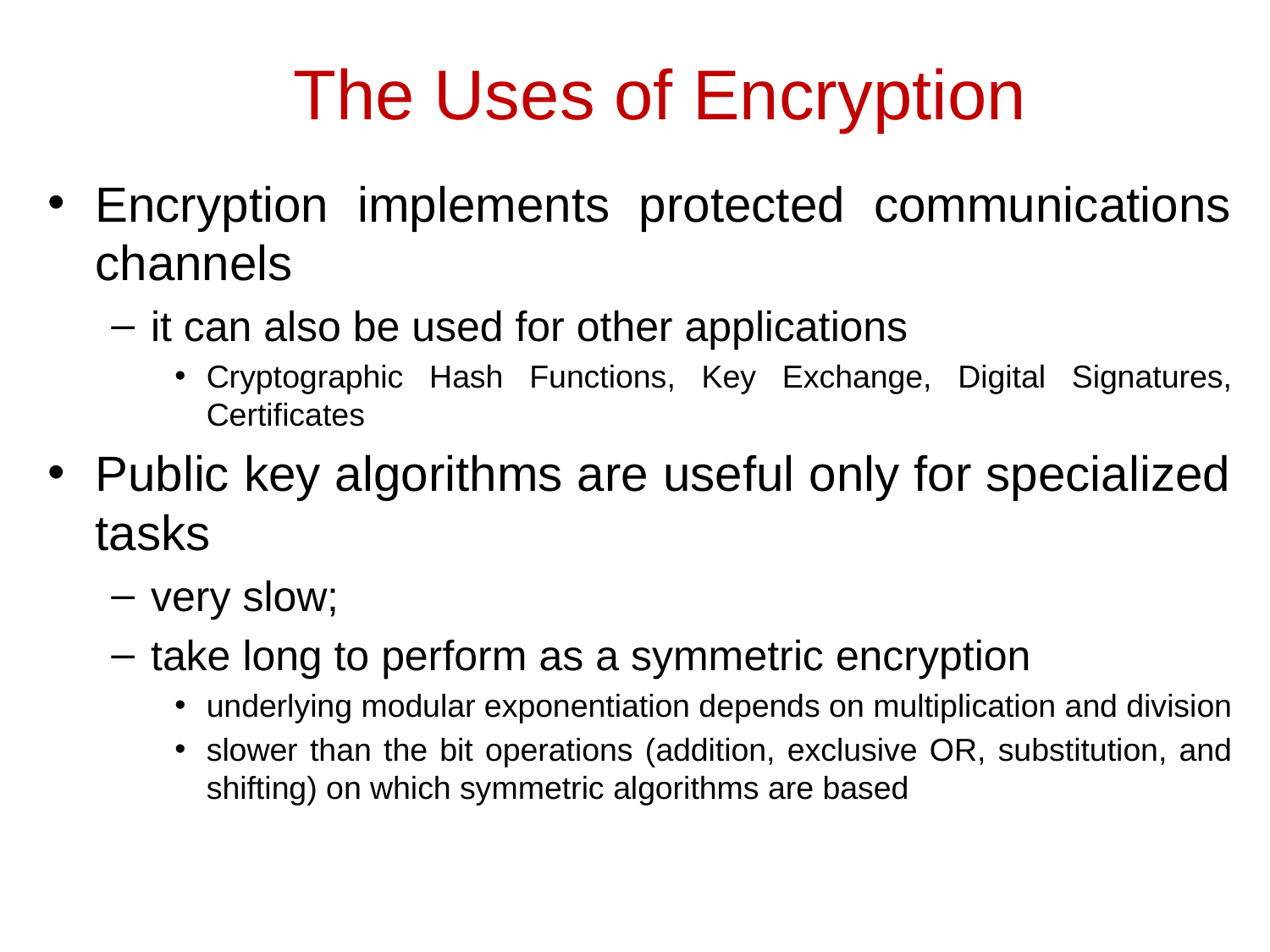

# The Uses of Encryption
Encryption implements protected communications channels
it can also be used for other applications
Cryptographic Hash Functions, Key Exchange, Digital Signatures, Certificates
Public key algorithms are useful only for specialized tasks
very slow;
take long to perform as a symmetric encryption
underlying modular exponentiation depends on multiplication and division
slower than the bit operations (addition, exclusive OR, substitution, and shifting) on which symmetric algorithms are based